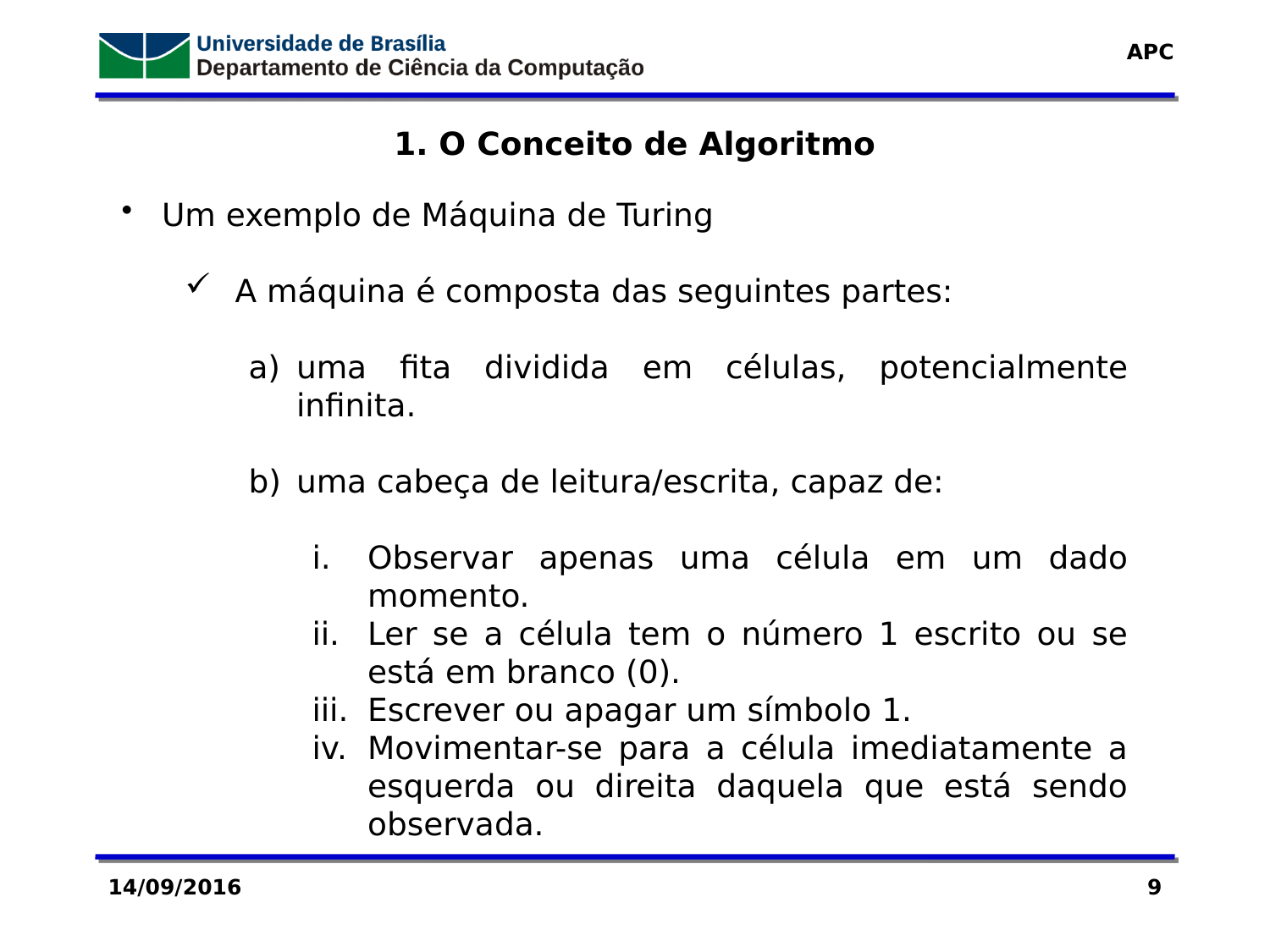

1. O Conceito de Algoritmo
 Um exemplo de Máquina de Turing
 A máquina é composta das seguintes partes:

uma fita dividida em células, potencialmente infinita.

uma cabeça de leitura/escrita, capaz de:

Observar apenas uma célula em um dado momento.
Ler se a célula tem o número 1 escrito ou se está em branco (0).
Escrever ou apagar um símbolo 1.
Movimentar-se para a célula imediatamente a esquerda ou direita daquela que está sendo observada.
14/09/2016
9